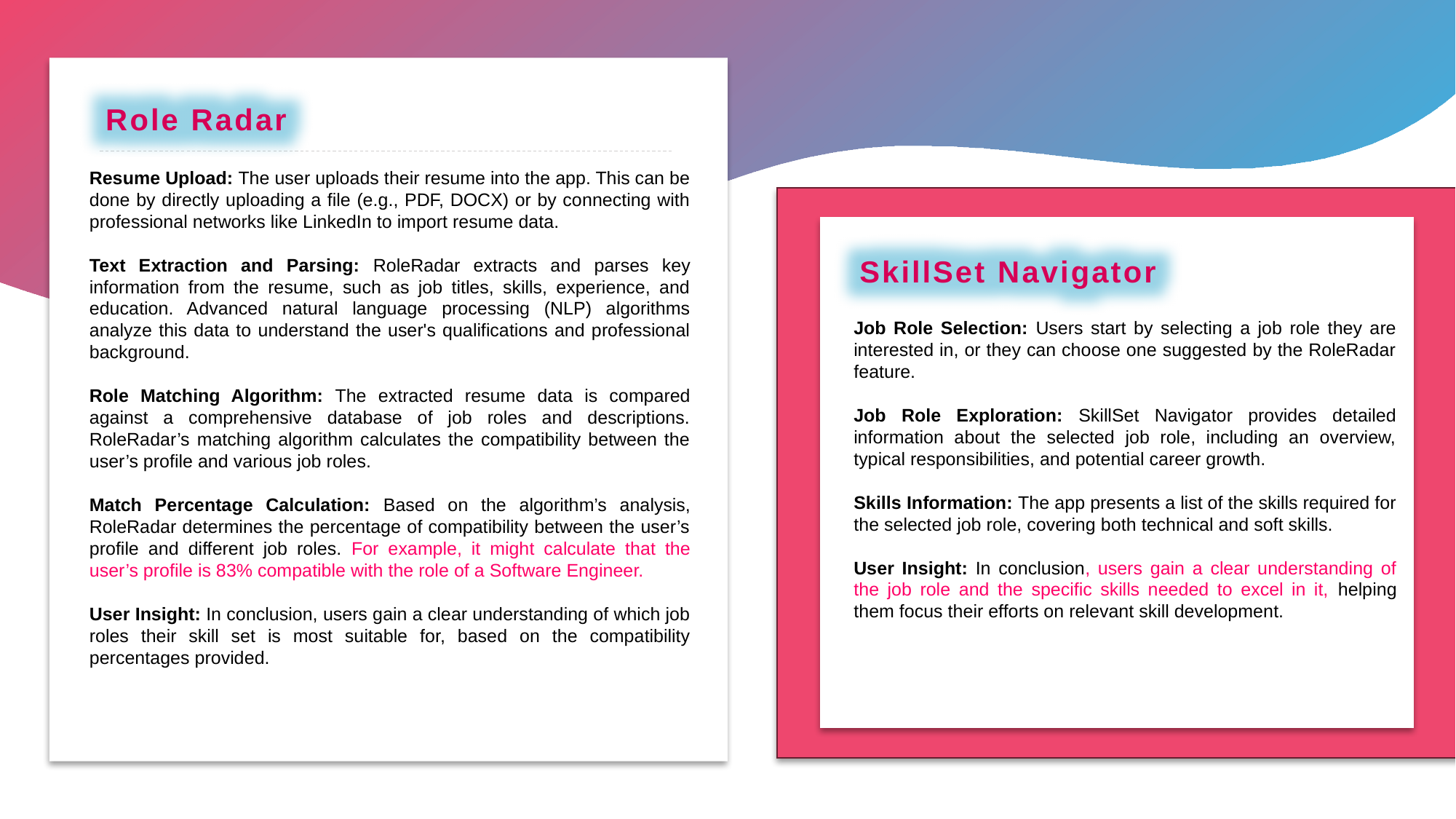

Role Radar
Resume Upload: The user uploads their resume into the app. This can be done by directly uploading a file (e.g., PDF, DOCX) or by connecting with professional networks like LinkedIn to import resume data.

Text Extraction and Parsing: RoleRadar extracts and parses key information from the resume, such as job titles, skills, experience, and education. Advanced natural language processing (NLP) algorithms analyze this data to understand the user's qualifications and professional background.

Role Matching Algorithm: The extracted resume data is compared against a comprehensive database of job roles and descriptions. RoleRadar’s matching algorithm calculates the compatibility between the user’s profile and various job roles.

Match Percentage Calculation: Based on the algorithm’s analysis, RoleRadar determines the percentage of compatibility between the user’s profile and different job roles. For example, it might calculate that the user’s profile is 83% compatible with the role of a Software Engineer.

User Insight: In conclusion, users gain a clear understanding of which job roles their skill set is most suitable for, based on the compatibility percentages provided.

SkillSet Navigator
Job Role Selection: Users start by selecting a job role they are interested in, or they can choose one suggested by the RoleRadar feature.

Job Role Exploration: SkillSet Navigator provides detailed information about the selected job role, including an overview, typical responsibilities, and potential career growth.

Skills Information: The app presents a list of the skills required for the selected job role, covering both technical and soft skills.

User Insight: In conclusion, users gain a clear understanding of the job role and the specific skills needed to excel in it, helping them focus their efforts on relevant skill development.